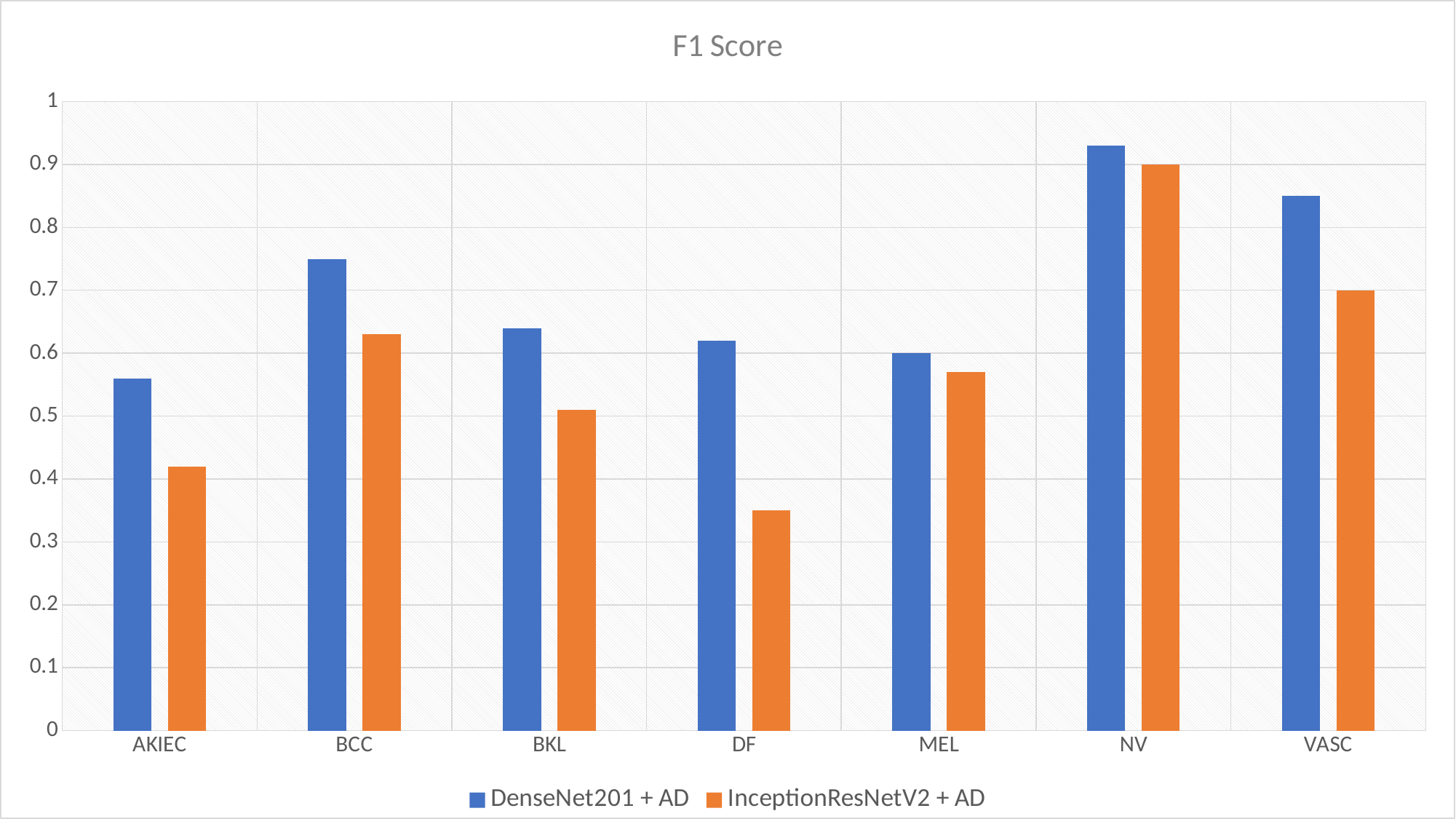

### Chart: F1 Score

| Category | DenseNet201 + AD | InceptionResNetV2 + AD |
|---|---|---|
| AKIEC | 0.56 | 0.42 |
| BCC | 0.75 | 0.63 |
| BKL | 0.64 | 0.51 |
| DF | 0.62 | 0.35 |
| MEL | 0.6 | 0.57 |
| NV | 0.93 | 0.9 |
| VASC | 0.85 | 0.7 |